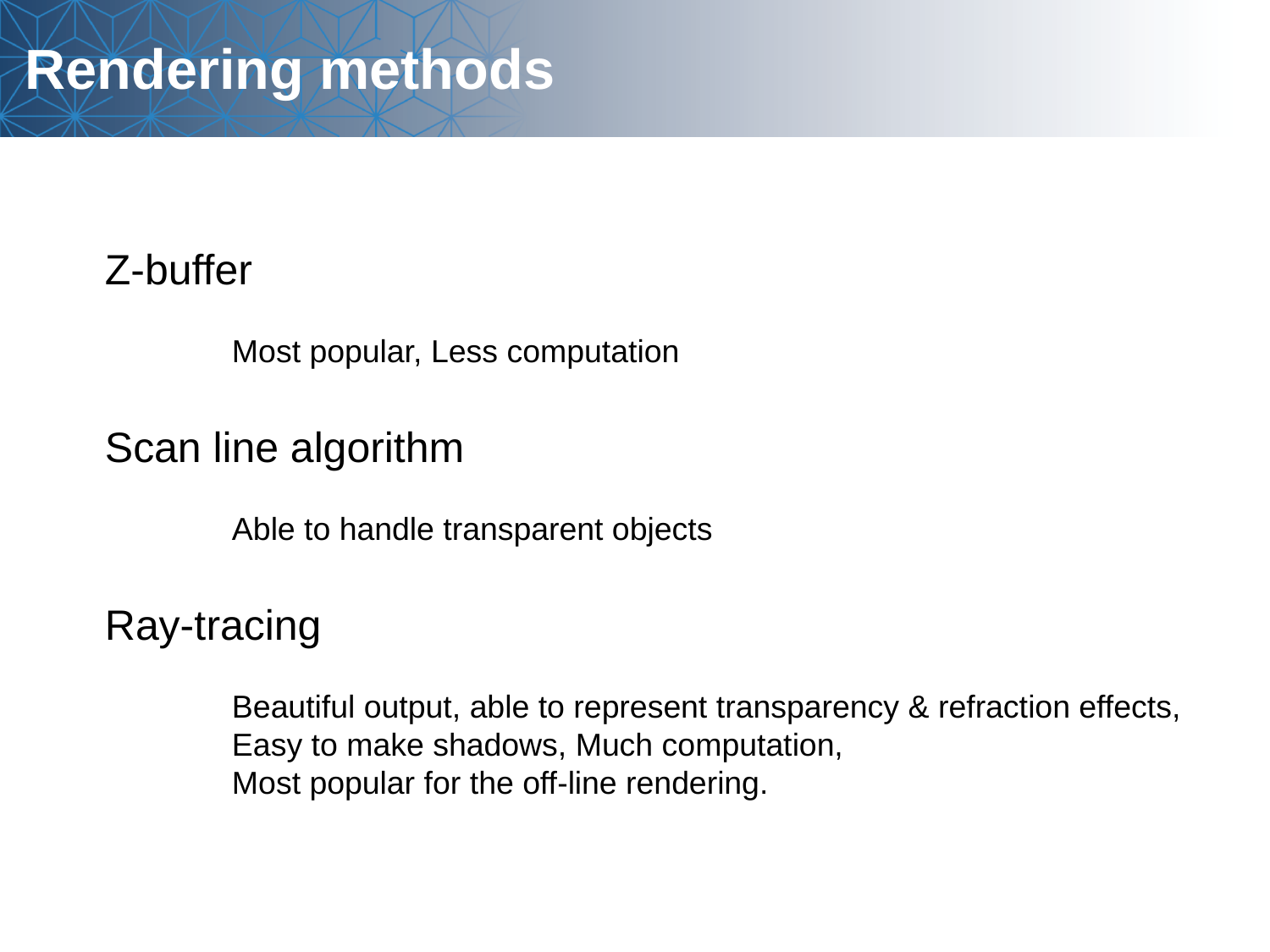

# Rendering methods
Z-buffer
	Most popular, Less computation
Scan line algorithm
	Able to handle transparent objects
Ray-tracing
	Beautiful output, able to represent transparency & refraction effects,
	Easy to make shadows, Much computation,
	Most popular for the off-line rendering.